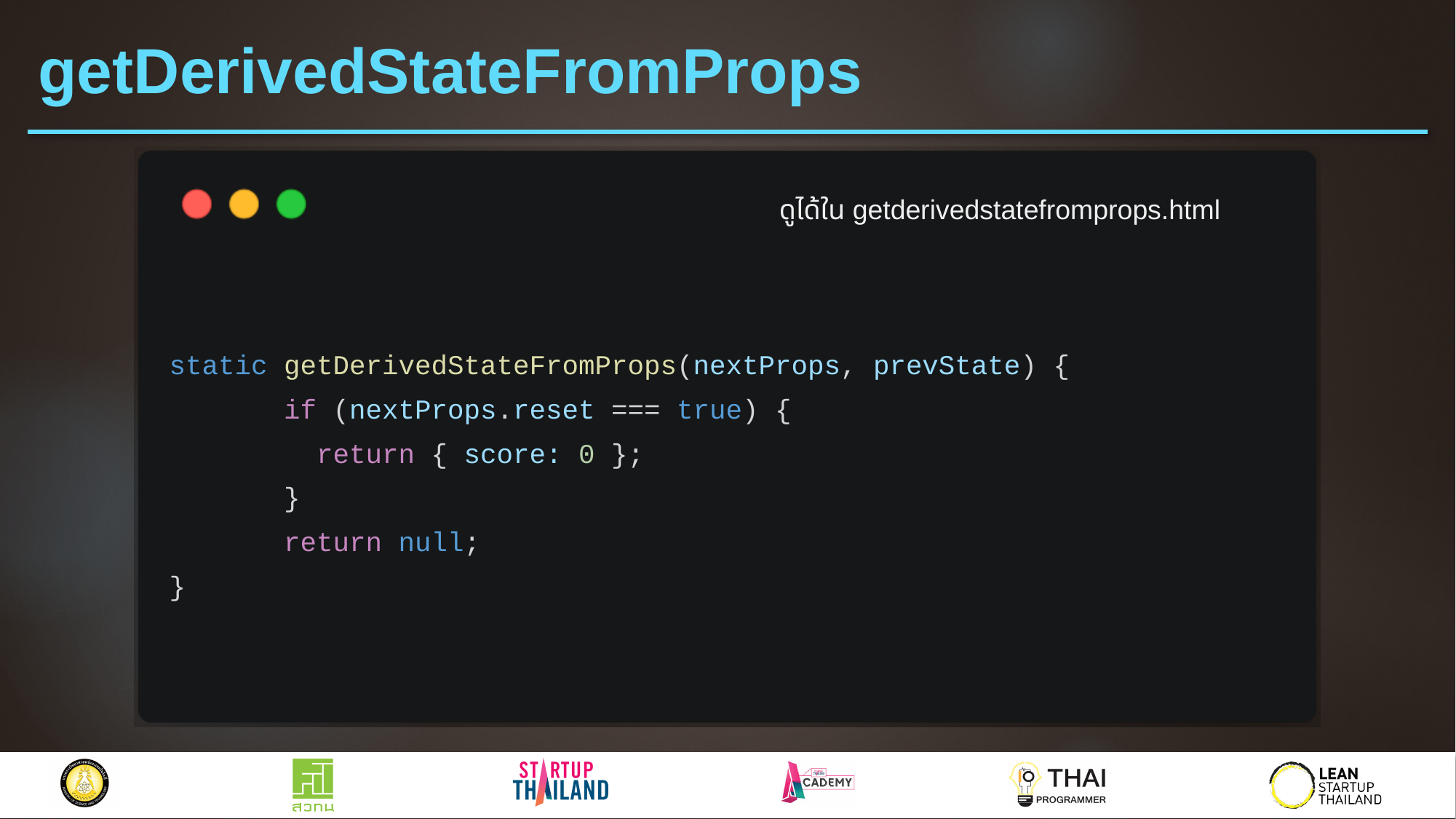

# getDerivedStateFromProps

ดูได้ใน getderivedstatefromprops.html
static getDerivedStateFromProps(nextProps, prevState) {
       if (nextProps.reset === true) {
         return { score: 0 };
       }
       return null;
}